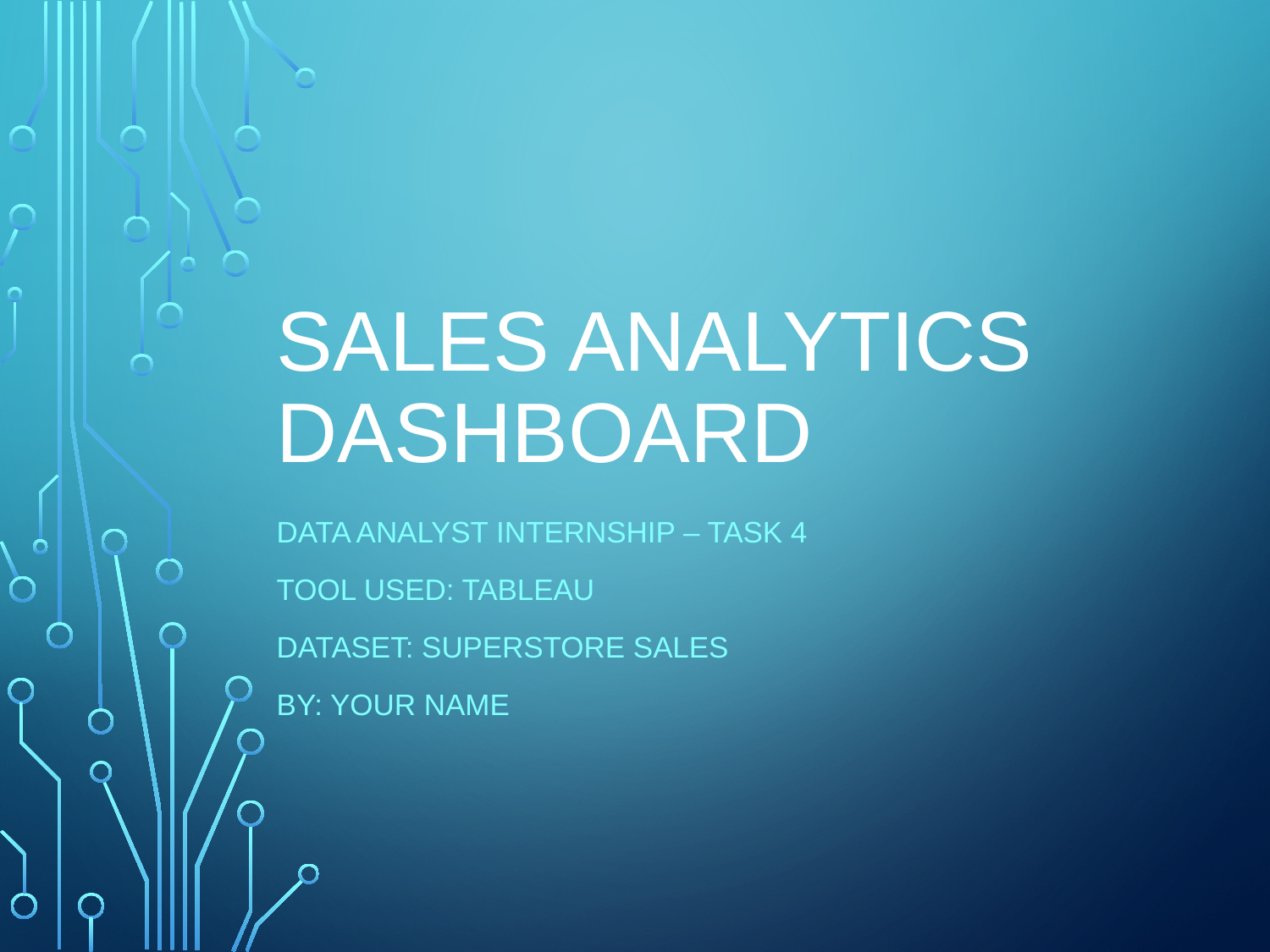

# Sales Analytics Dashboard
Data Analyst Internship – Task 4
Tool Used: Tableau
Dataset: Superstore Sales
By: Your Name